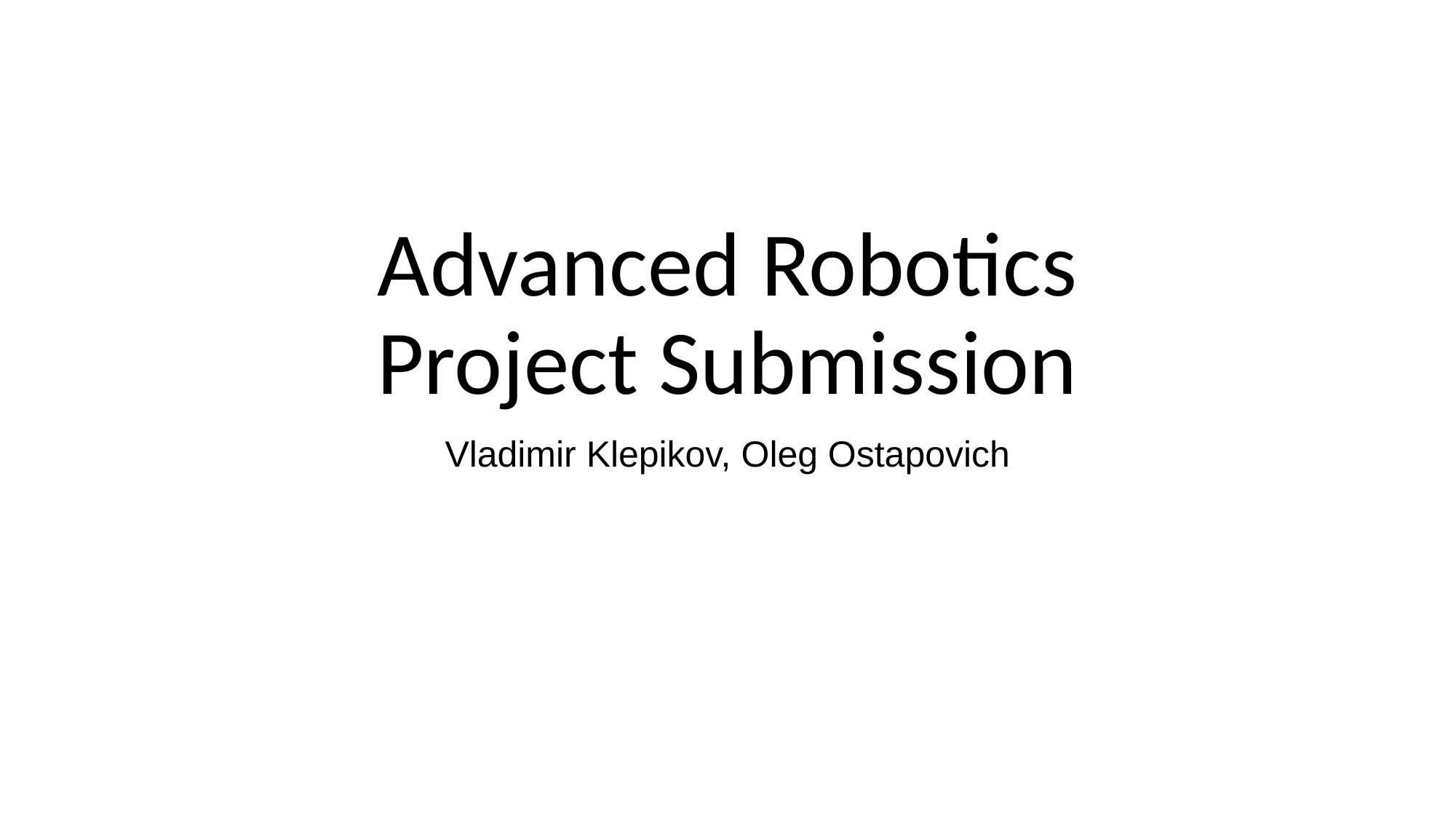

# Advanced Robotics Project Submission
Vladimir Klepikov, Oleg Ostapovich